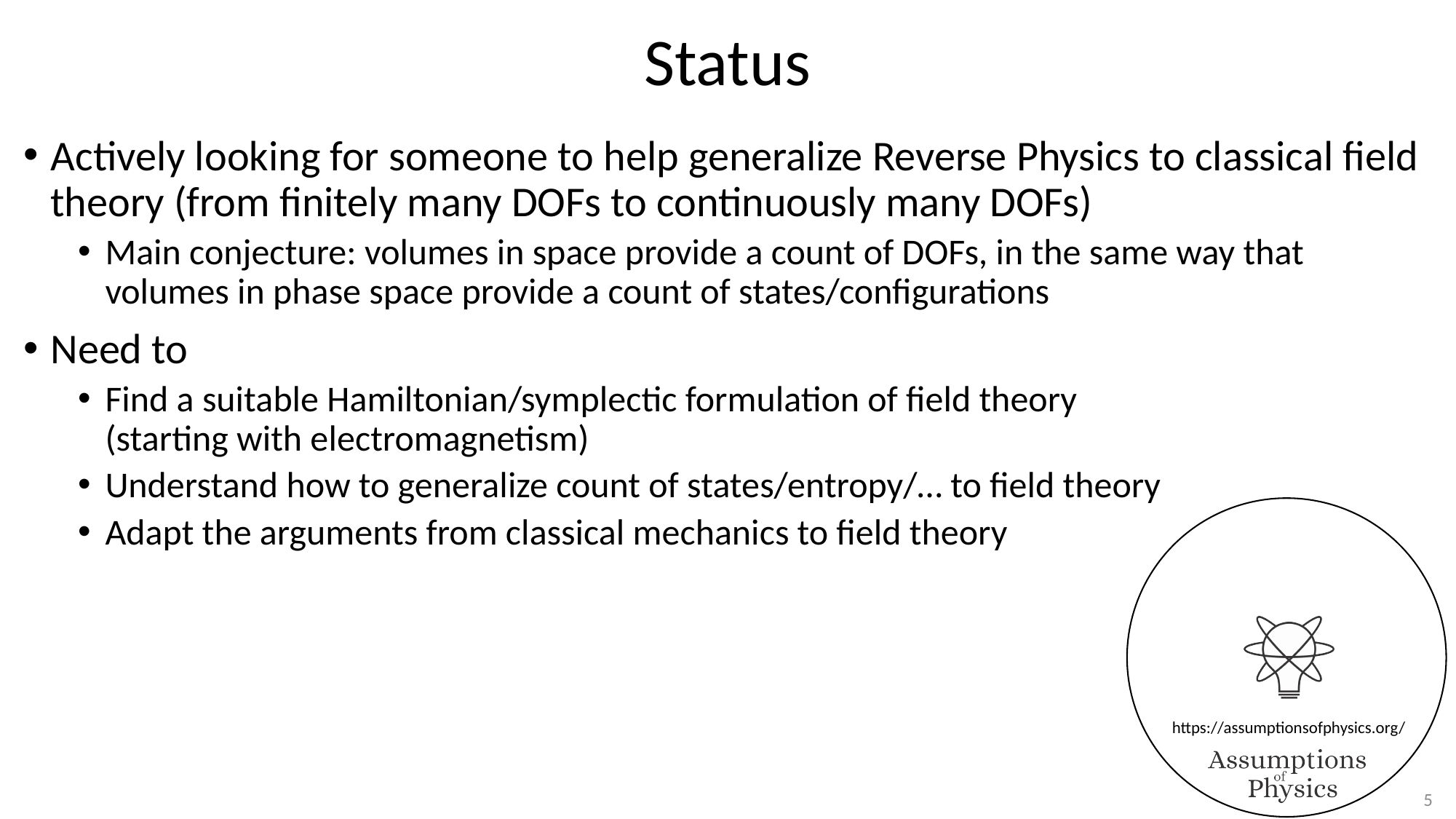

# Status
Actively looking for someone to help generalize Reverse Physics to classical field theory (from finitely many DOFs to continuously many DOFs)
Main conjecture: volumes in space provide a count of DOFs, in the same way that volumes in phase space provide a count of states/configurations
Need to
Find a suitable Hamiltonian/symplectic formulation of field theory
(starting with electromagnetism)
Understand how to generalize count of states/entropy/… to field theory
Adapt the arguments from classical mechanics to field theory
5